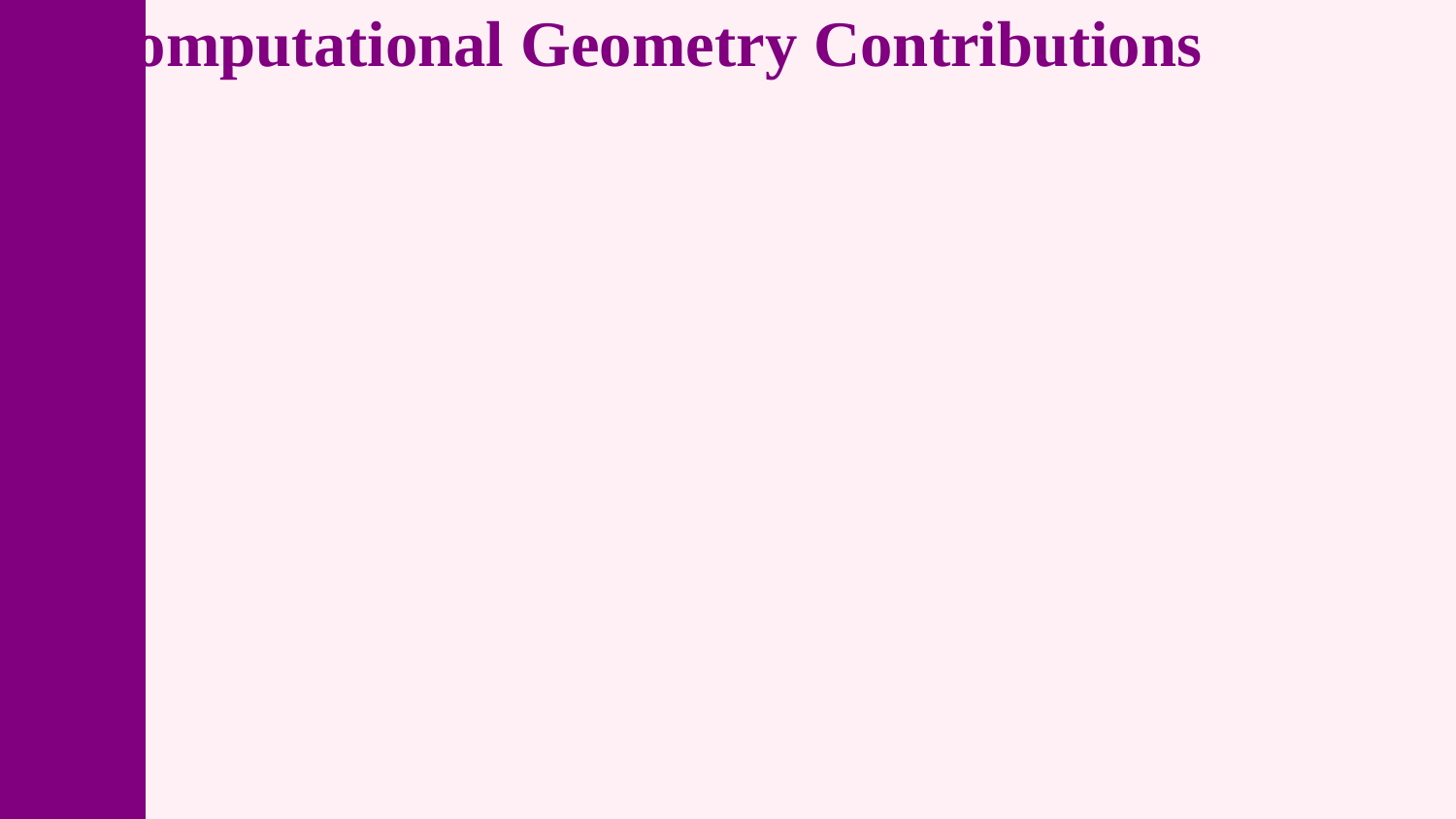

Computational Geometry Contributions
Advanced the field of computational geometry through research on geometric algorithms and their applications in computer graphics and robotics.